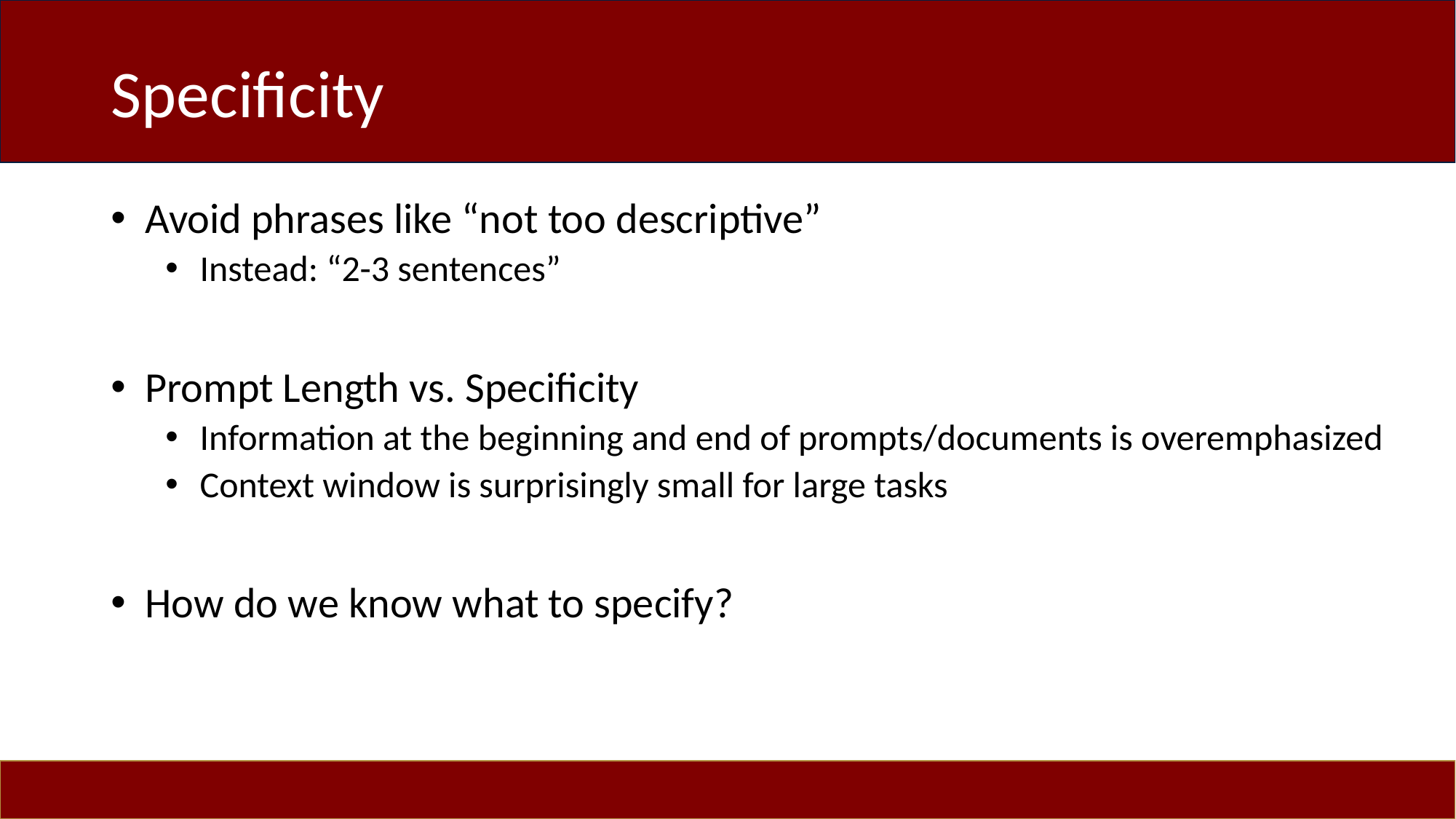

# Specificity
Avoid phrases like “not too descriptive”
Instead: “2-3 sentences”

Prompt Length vs. Specificity
Information at the beginning and end of prompts/documents is overemphasized
Context window is surprisingly small for large tasks

How do we know what to specify?